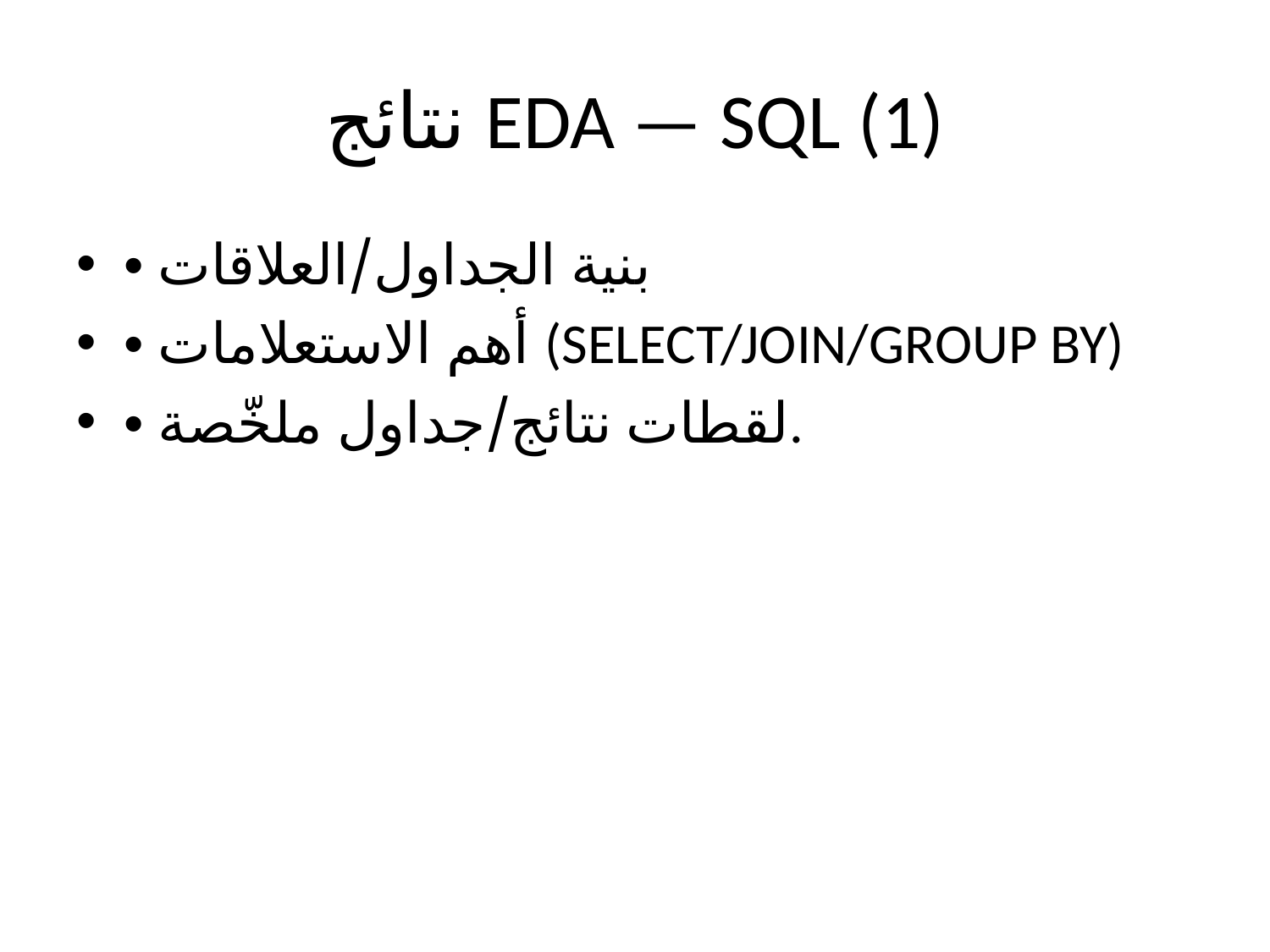

# نتائج EDA — SQL (1)
• بنية الجداول/العلاقات
• أهم الاستعلامات (SELECT/JOIN/GROUP BY)
• لقطات نتائج/جداول ملخّصة.